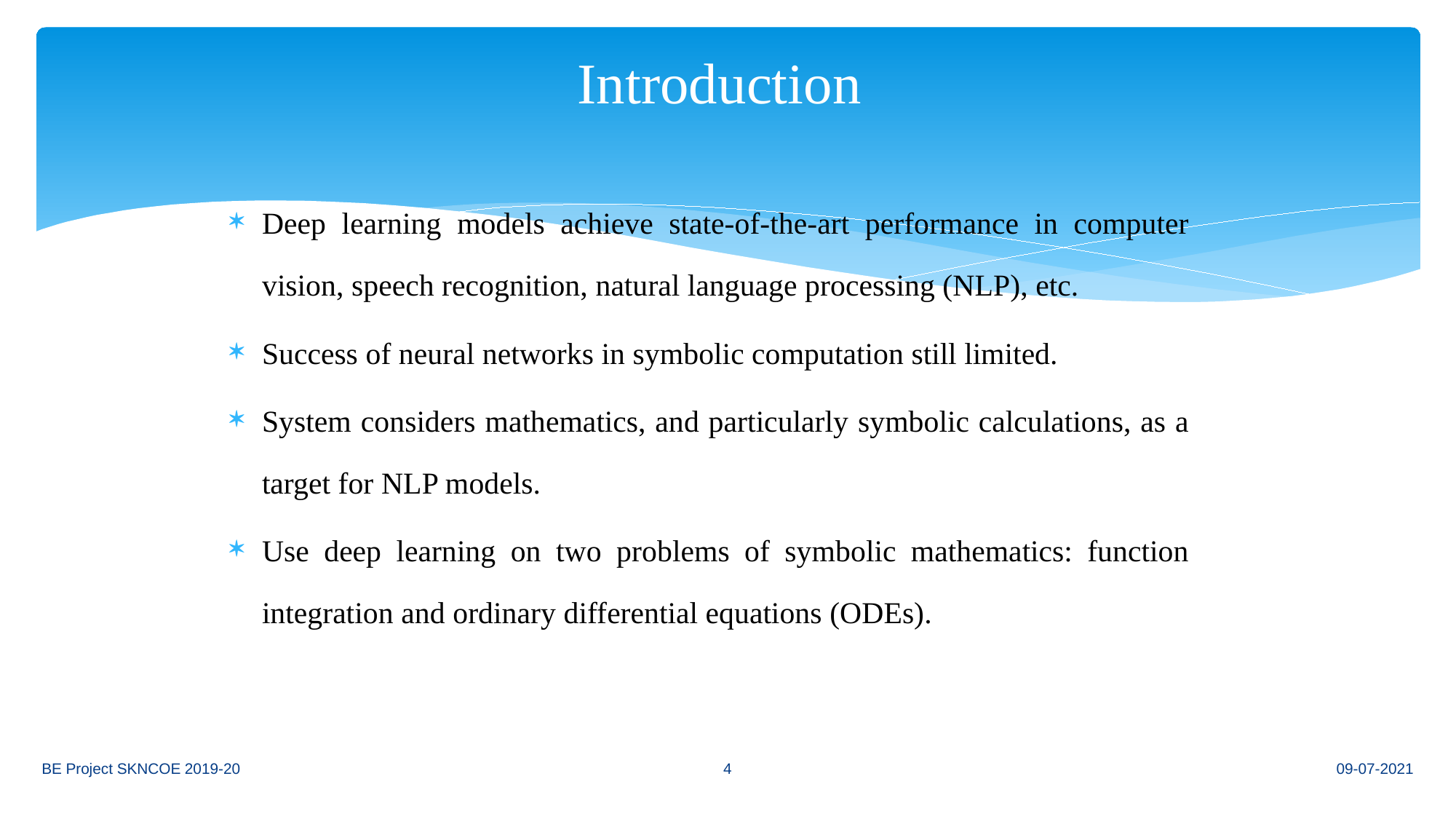

# Introduction
Deep learning models achieve state-of-the-art performance in computer vision, speech recognition, natural language processing (NLP), etc.
Success of neural networks in symbolic computation still limited.
System considers mathematics, and particularly symbolic calculations, as a target for NLP models.
Use deep learning on two problems of symbolic mathematics: function integration and ordinary differential equations (ODEs).
4
BE Project SKNCOE 2019-20
09-07-2021